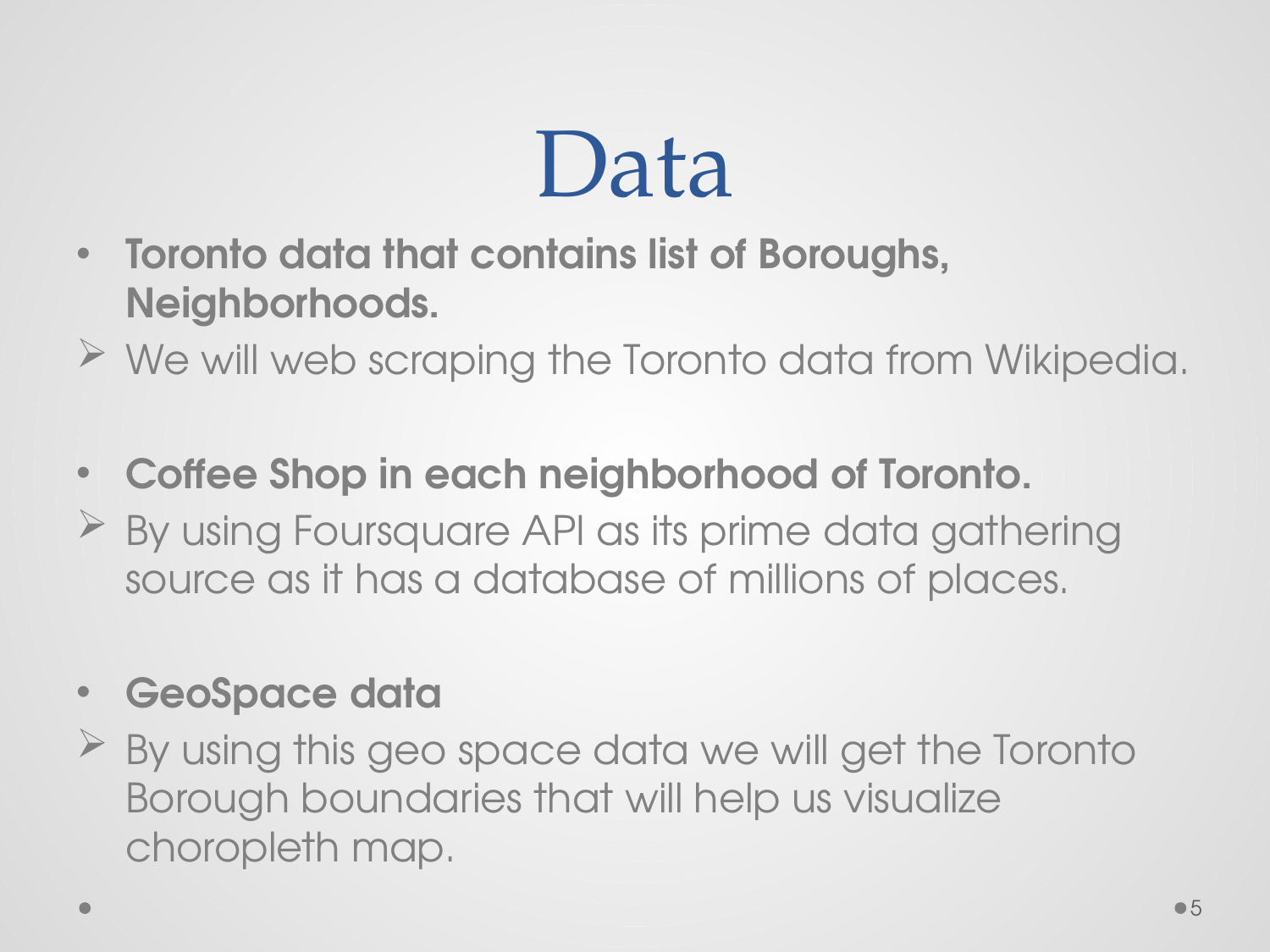

# Data
Toronto data that contains list of Boroughs, Neighborhoods.
We will web scraping the Toronto data from Wikipedia.

Coffee Shop in each neighborhood of Toronto.
By using Foursquare API as its prime data gathering source as it has a database of millions of places.

GeoSpace data
By using this geo space data we will get the Toronto Borough boundaries that will help us visualize choropleth map.
5